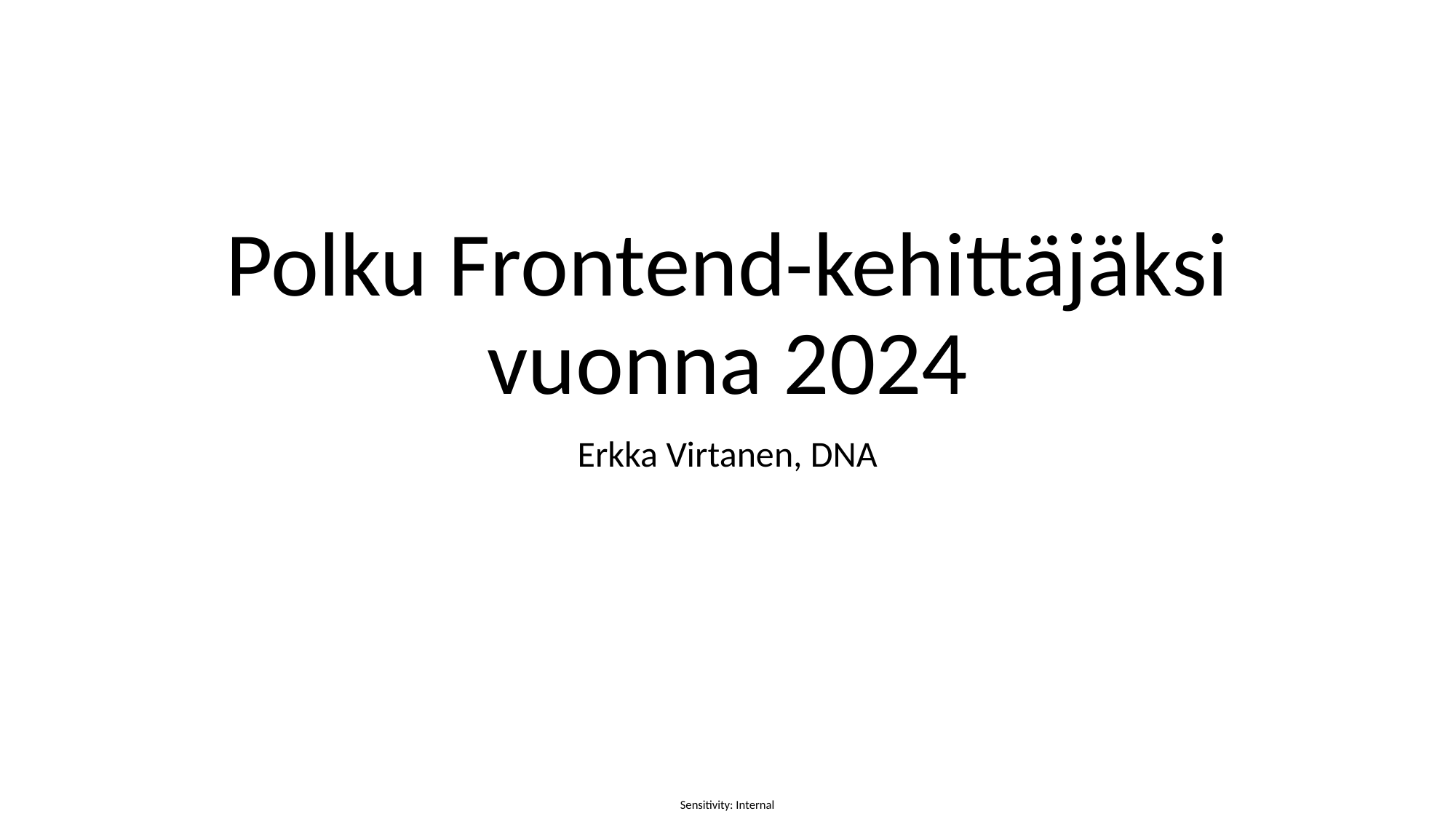

# Polku Frontend-kehittäjäksi vuonna 2024
Erkka Virtanen, DNA